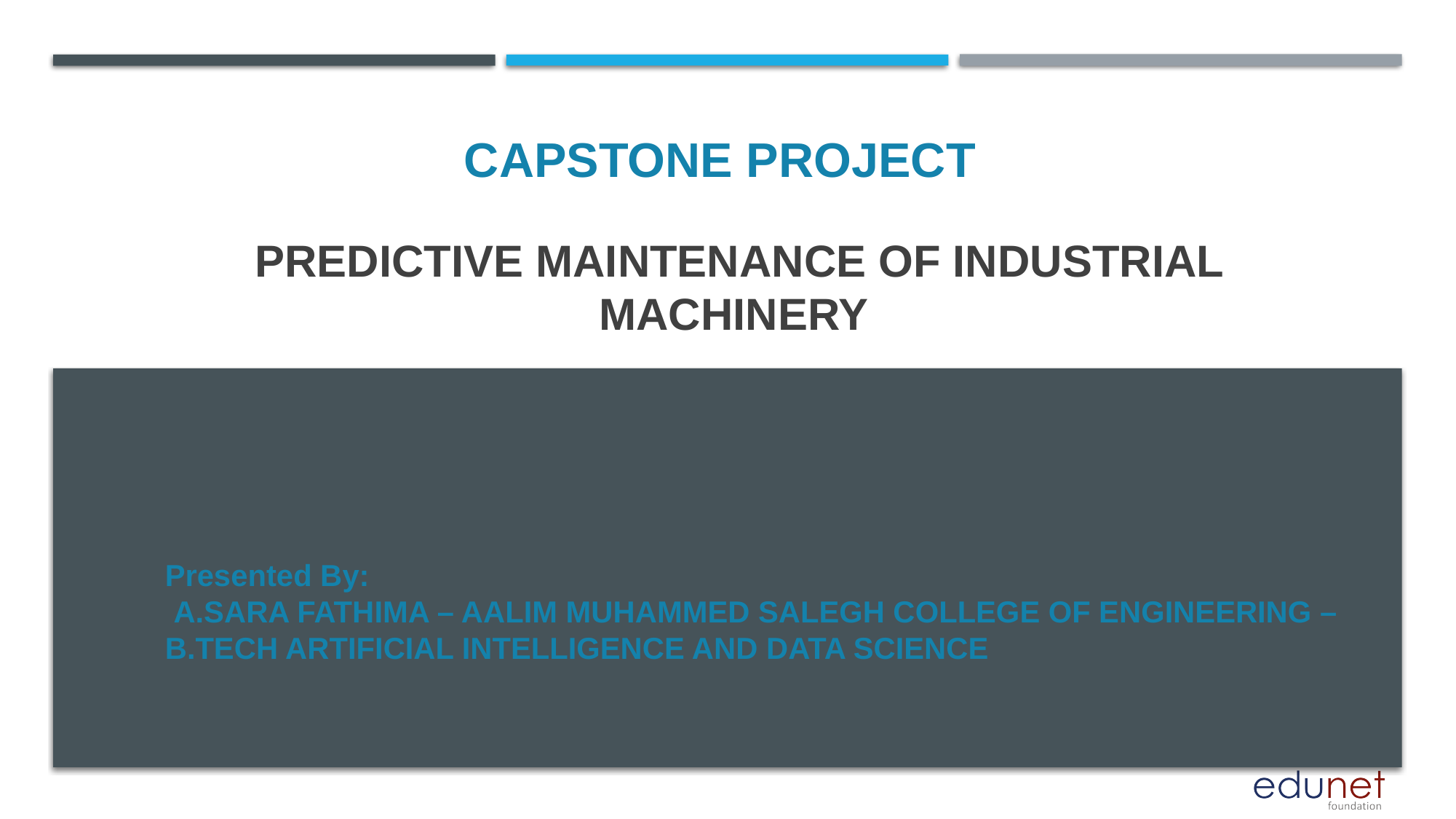

CAPSTONE PROJECT
# Predictive Maintenance of Industrial Machinery
Presented By:
 A.SARA FATHIMA – AALIM MUHAMMED SALEGH COLLEGE OF ENGINEERING – B.TECH ARTIFICIAL INTELLIGENCE AND DATA SCIENCE